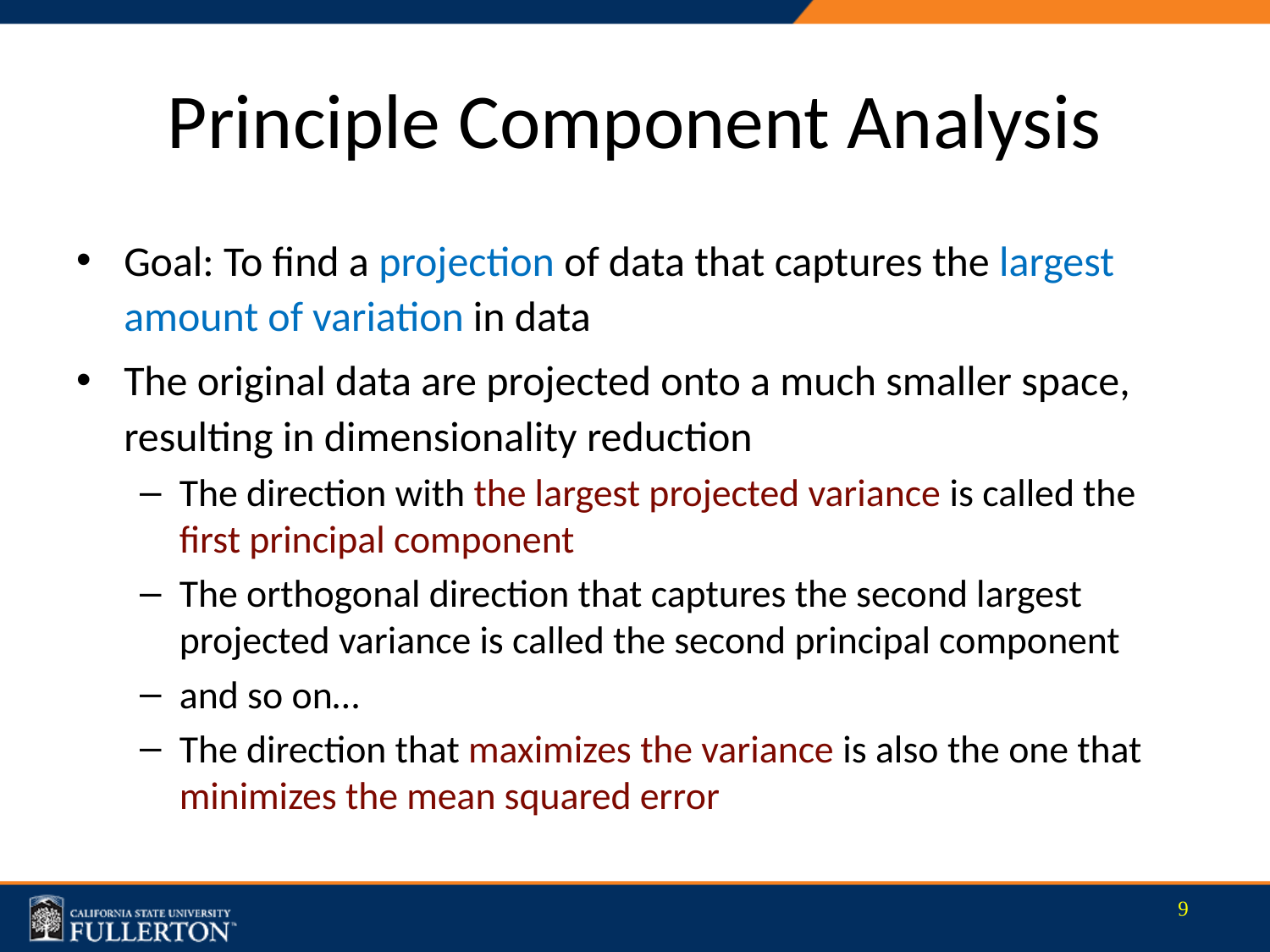

# Principle Component Analysis
Goal: To find a projection of data that captures the largest amount of variation in data
The original data are projected onto a much smaller space, resulting in dimensionality reduction
The direction with the largest projected variance is called the first principal component
The orthogonal direction that captures the second largest projected variance is called the second principal component
and so on…
The direction that maximizes the variance is also the one that minimizes the mean squared error
9